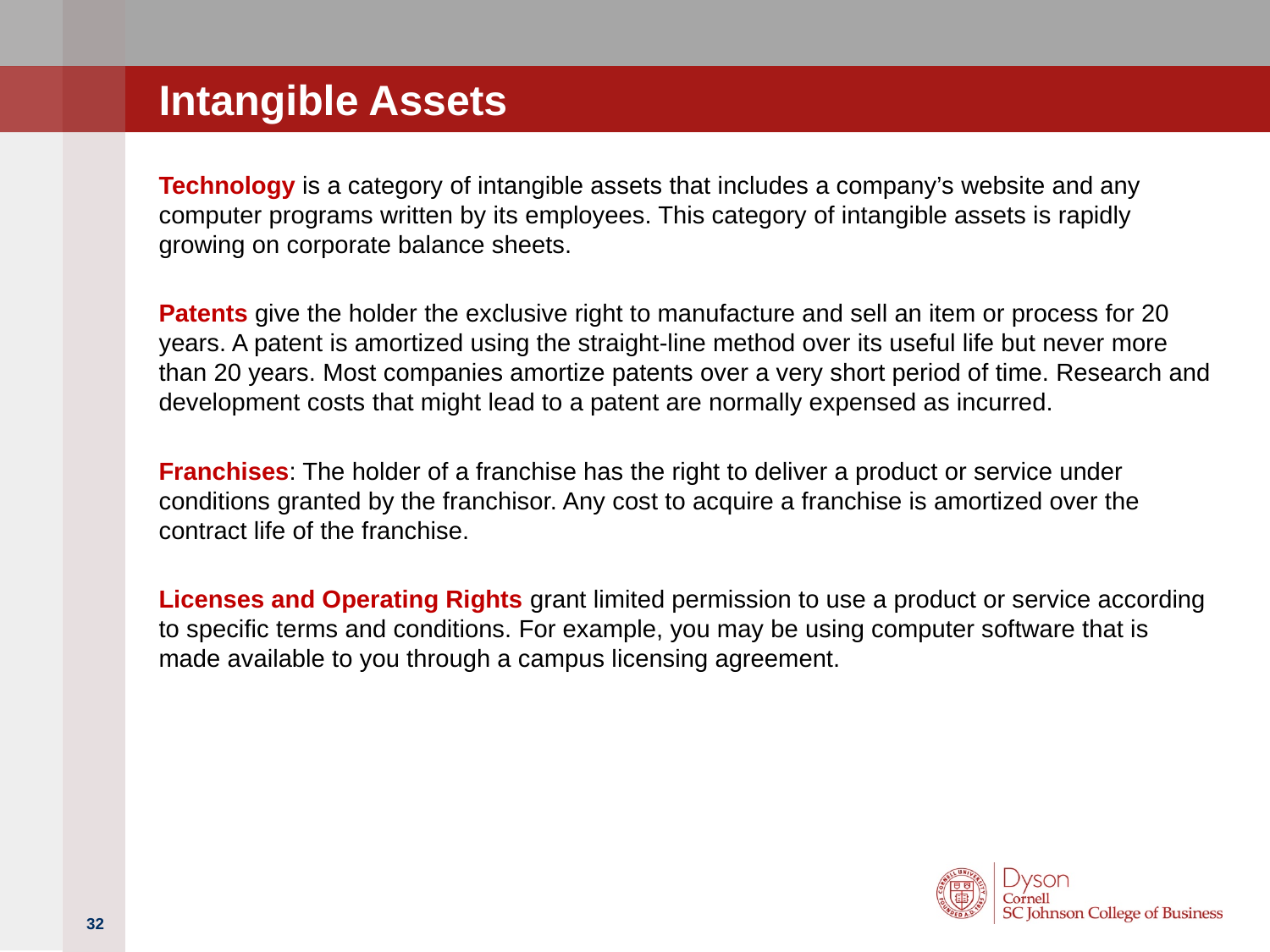

# Intangible Assets
Technology is a category of intangible assets that includes a company’s website and any computer programs written by its employees. This category of intangible assets is rapidly growing on corporate balance sheets.

Patents give the holder the exclusive right to manufacture and sell an item or process for 20 years. A patent is amortized using the straight-line method over its useful life but never more than 20 years. Most companies amortize patents over a very short period of time. Research and development costs that might lead to a patent are normally expensed as incurred.

Franchises: The holder of a franchise has the right to deliver a product or service under conditions granted by the franchisor. Any cost to acquire a franchise is amortized over the contract life of the franchise.

Licenses and Operating Rights grant limited permission to use a product or service according to specific terms and conditions. For example, you may be using computer software that is made available to you through a campus licensing agreement.
32